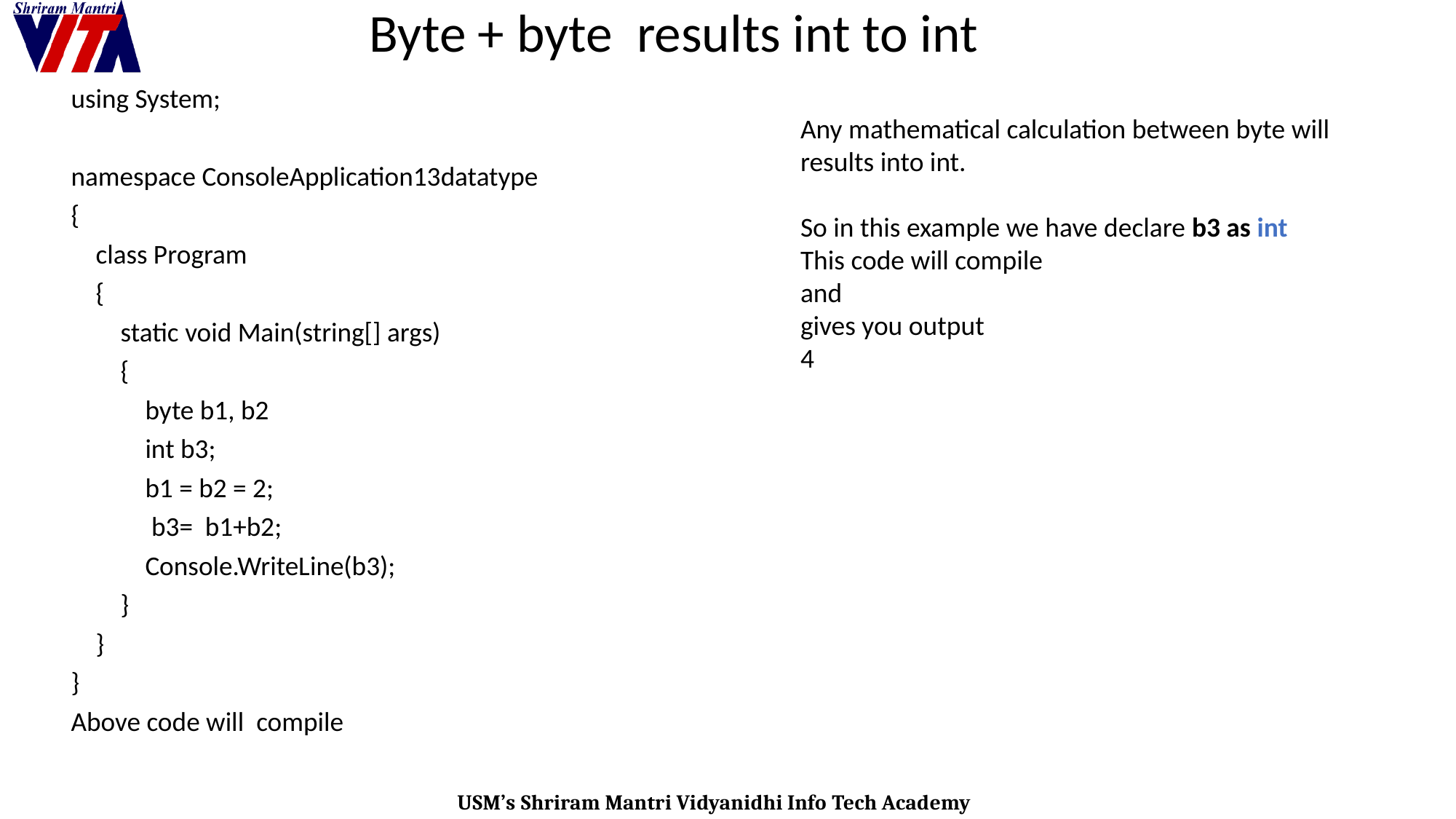

# Byte + byte  results int to int
using System;

namespace ConsoleApplication13datatype
{
    class Program
    {
        static void Main(string[] args)
        {
            byte b1, b2
            int b3;
            b1 = b2 = 2;
             b3=  b1+b2;
            Console.WriteLine(b3);
        }
    }
}
Above code will  compile

Any mathematical calculation between byte will results into int.

So in this example we have declare b3 as int
This code will compile
and
gives you output
4